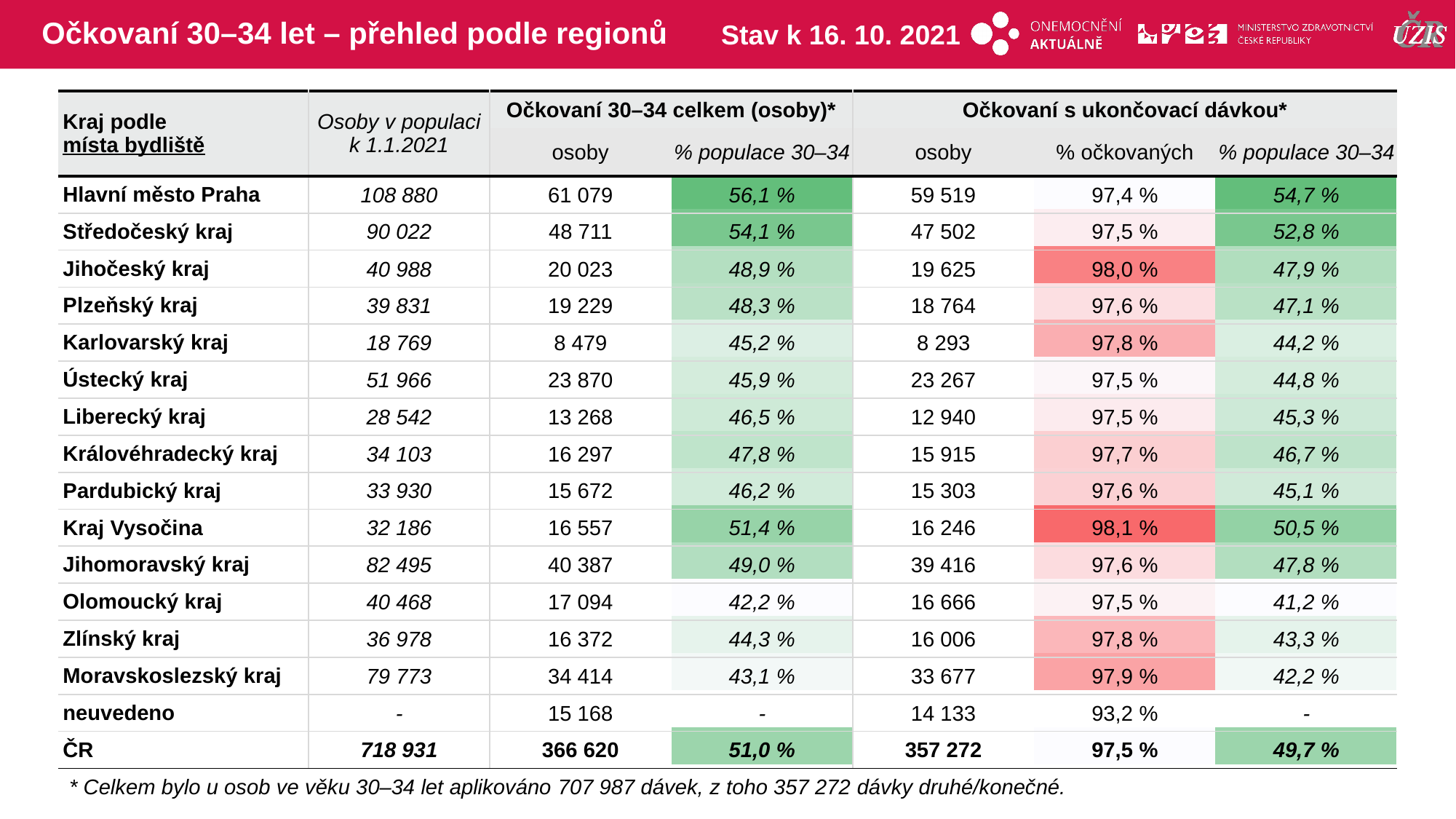

# Očkovaní 30–34 let – přehled podle regionů
Stav k 16. 10. 2021
| Kraj podle místa bydliště | Osoby v populaci k 1.1.2021 | Očkovaní 30–34 celkem (osoby)\* |  | Očkovaní s ukončovací dávkou\* |  |  |
| --- | --- | --- | --- | --- | --- | --- |
|  |  | osoby | % populace 30–34 | osoby | % očkovaných | % populace 30–34 |
| Hlavní město Praha | 108 880 | 61 079 | 56,1 % | 59 519 | 97,4 % | 54,7 % |
| Středočeský kraj | 90 022 | 48 711 | 54,1 % | 47 502 | 97,5 % | 52,8 % |
| Jihočeský kraj | 40 988 | 20 023 | 48,9 % | 19 625 | 98,0 % | 47,9 % |
| Plzeňský kraj | 39 831 | 19 229 | 48,3 % | 18 764 | 97,6 % | 47,1 % |
| Karlovarský kraj | 18 769 | 8 479 | 45,2 % | 8 293 | 97,8 % | 44,2 % |
| Ústecký kraj | 51 966 | 23 870 | 45,9 % | 23 267 | 97,5 % | 44,8 % |
| Liberecký kraj | 28 542 | 13 268 | 46,5 % | 12 940 | 97,5 % | 45,3 % |
| Královéhradecký kraj | 34 103 | 16 297 | 47,8 % | 15 915 | 97,7 % | 46,7 % |
| Pardubický kraj | 33 930 | 15 672 | 46,2 % | 15 303 | 97,6 % | 45,1 % |
| Kraj Vysočina | 32 186 | 16 557 | 51,4 % | 16 246 | 98,1 % | 50,5 % |
| Jihomoravský kraj | 82 495 | 40 387 | 49,0 % | 39 416 | 97,6 % | 47,8 % |
| Olomoucký kraj | 40 468 | 17 094 | 42,2 % | 16 666 | 97,5 % | 41,2 % |
| Zlínský kraj | 36 978 | 16 372 | 44,3 % | 16 006 | 97,8 % | 43,3 % |
| Moravskoslezský kraj | 79 773 | 34 414 | 43,1 % | 33 677 | 97,9 % | 42,2 % |
| neuvedeno | - | 15 168 | - | 14 133 | 93,2 % | - |
| ČR | 718 931 | 366 620 | 51,0 % | 357 272 | 97,5 % | 49,7 % |
|  |  |  |  |  |  |
| --- | --- | --- | --- | --- | --- |
|  |  |  |  |  |  |
|  |  |  |  |  |  |
|  |  |  |  |  |  |
|  |  |  |  |  |  |
|  |  |  |  |  |  |
|  |  |  |  |  |  |
|  |  |  |  |  |  |
|  |  |  |  |  |  |
|  |  |  |  |  |  |
|  |  |  |  |  |  |
|  |  |  |  |  |  |
|  |  |  |  |  |  |
|  |  |  |  |  |  |
|  |  |  |  |  |  |
|  |  |  |  |  |  |
* Celkem bylo u osob ve věku 30–34 let aplikováno 707 987 dávek, z toho 357 272 dávky druhé/konečné.